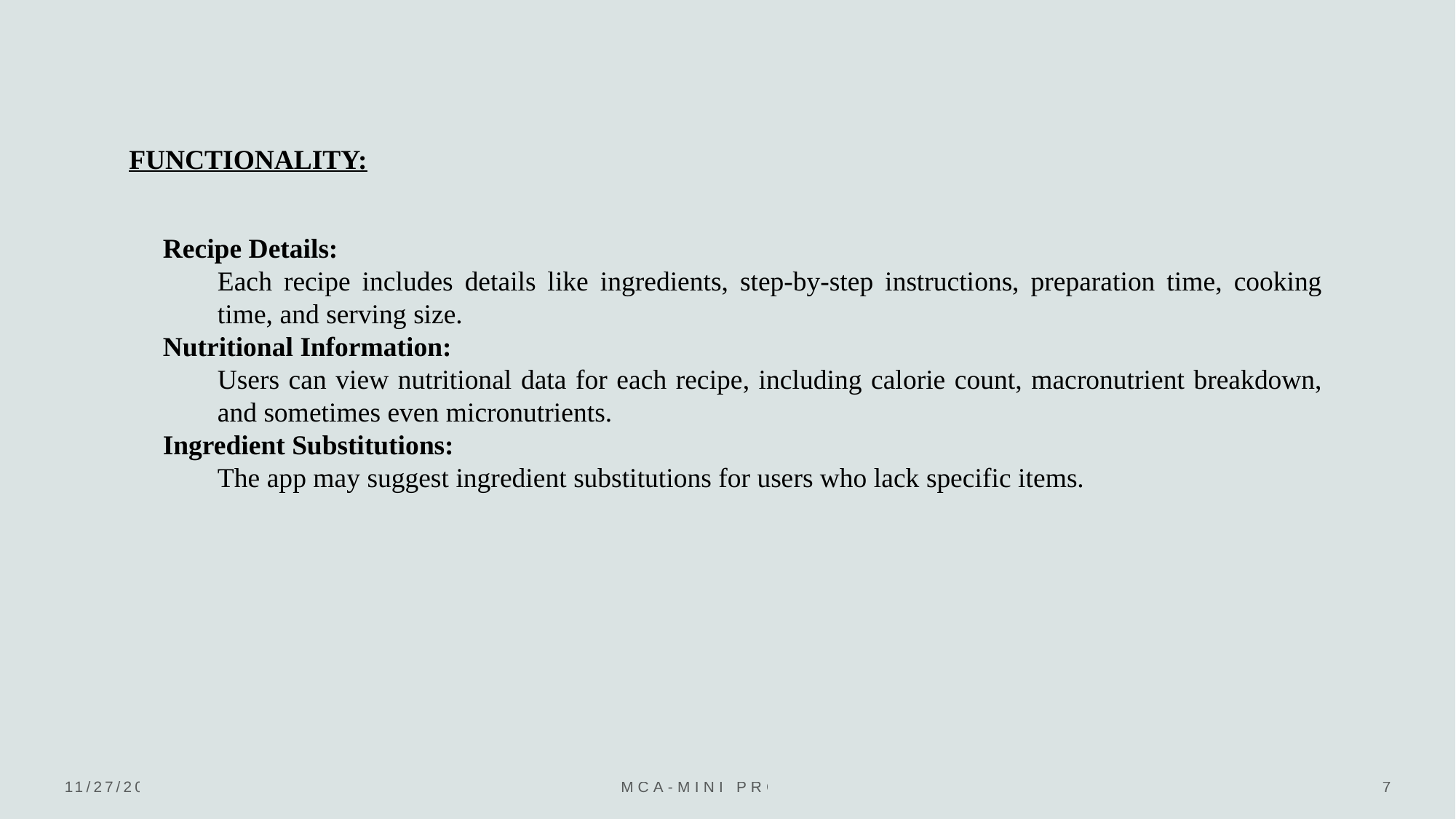

# FUNCTIONALITY:

Recipe Details:
Each recipe includes details like ingredients, step-by-step instructions, preparation time, cooking time, and serving size.
Nutritional Information:
Users can view nutritional data for each recipe, including calorie count, macronutrient breakdown, and sometimes even micronutrients.
Ingredient Substitutions:
The app may suggest ingredient substitutions for users who lack specific items.
11/27/2023
MCA-Mini Project
7